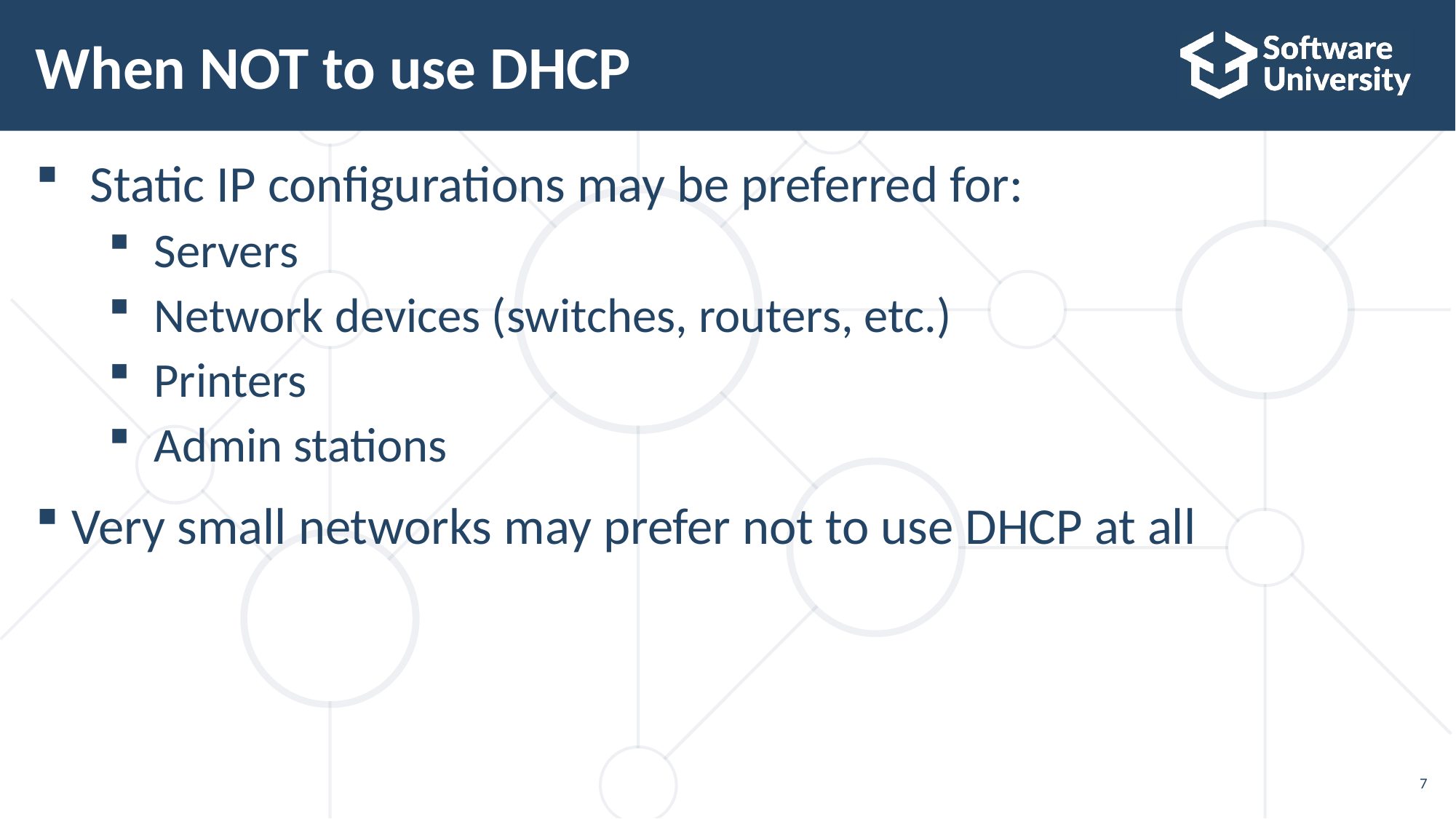

# When NOT to use DHCP
Static IP configurations may be preferred for:
Servers
Network devices (switches, routers, etc.)
Printers
Admin stations
Very small networks may prefer not to use DHCP at all
7